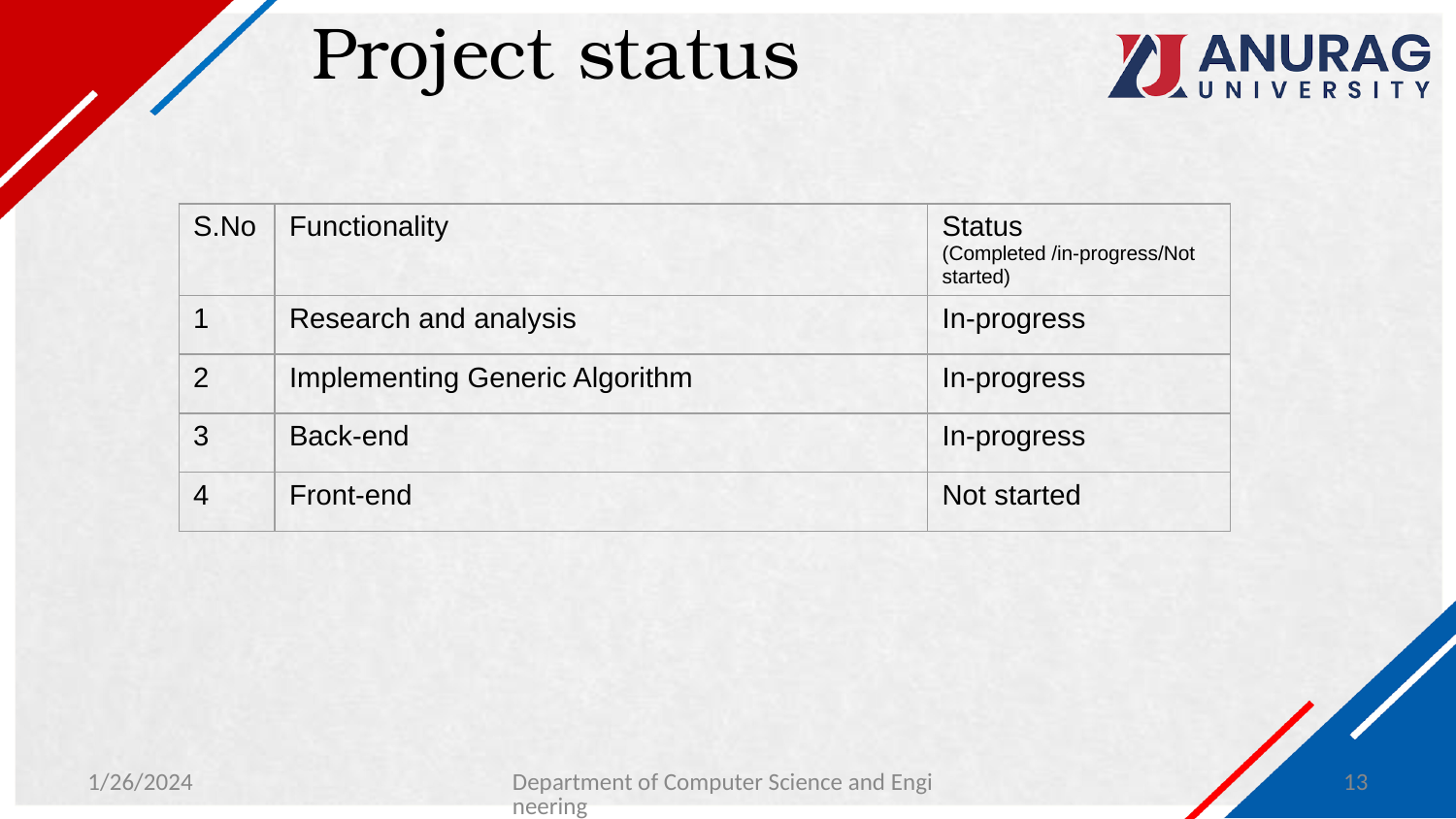

# Project status
| S.No | Functionality | Status (Completed /in-progress/Not started) |
| --- | --- | --- |
| 1 | Research and analysis | In-progress |
| 2 | Implementing Generic Algorithm | In-progress |
| 3 | Back-end | In-progress |
| 4 | Front-end | Not started |

1/26/2024
Department of Computer Science and Engineering
13